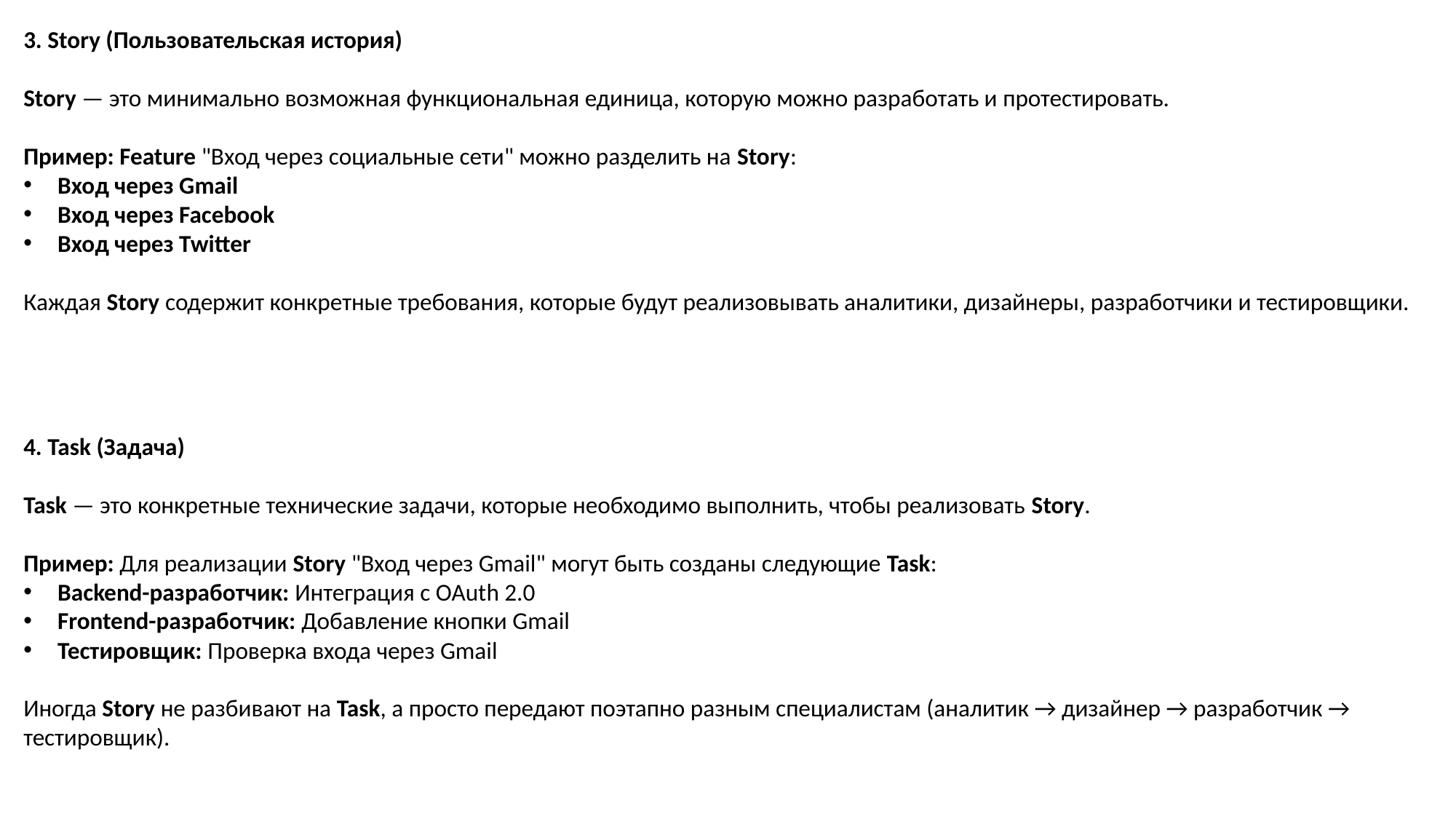

3. Story (Пользовательская история)

Story — это минимально возможная функциональная единица, которую можно разработать и протестировать.

Пример: Feature "Вход через социальные сети" можно разделить на Story:
Вход через Gmail
Вход через Facebook
Вход через Twitter

Каждая Story содержит конкретные требования, которые будут реализовывать аналитики, дизайнеры, разработчики и тестировщики.

4. Task (Задача)

Task — это конкретные технические задачи, которые необходимо выполнить, чтобы реализовать Story.

Пример: Для реализации Story "Вход через Gmail" могут быть созданы следующие Task:
Backend-разработчик: Интеграция с OAuth 2.0
Frontend-разработчик: Добавление кнопки Gmail
Тестировщик: Проверка входа через Gmail

Иногда Story не разбивают на Task, а просто передают поэтапно разным специалистам (аналитик → дизайнер → разработчик → тестировщик).